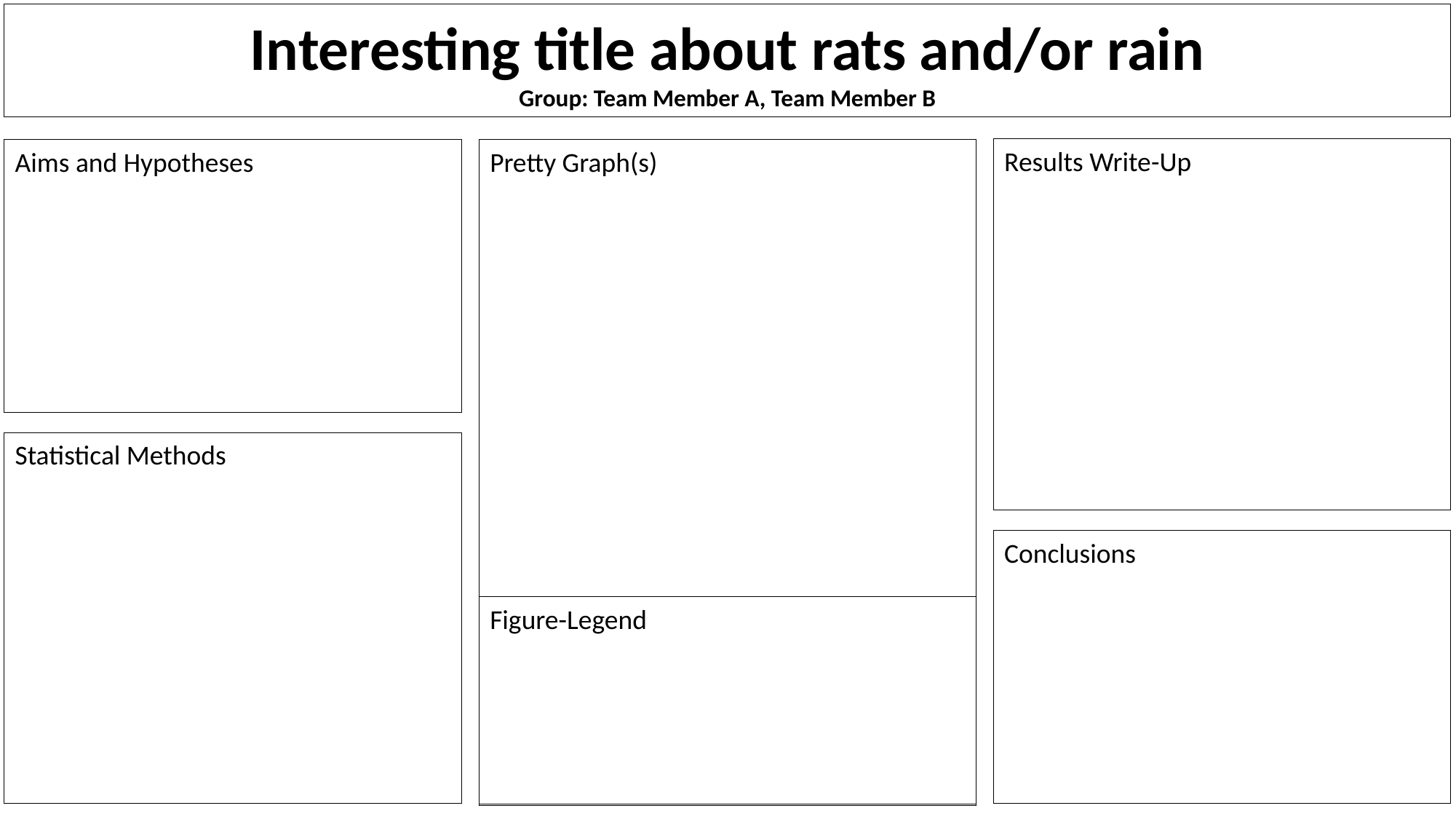

Interesting title about rats and/or rain
Group: Team Member A, Team Member B
Results Write-Up

Aims and Hypotheses

Pretty Graph(s)

Statistical Methods

Conclusions

Figure-Legend